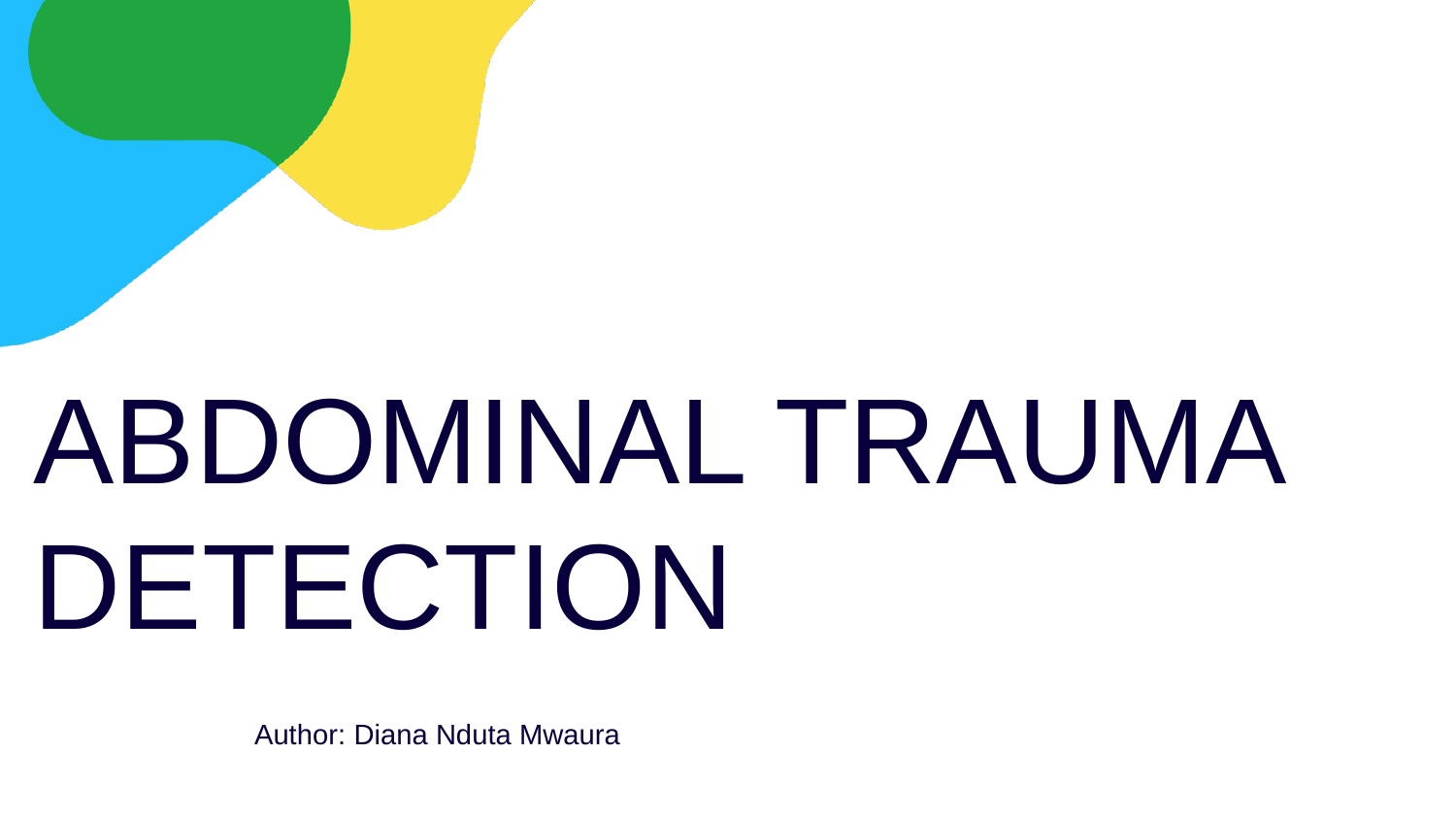

# ABDOMINAL TRAUMA DETECTION
Author: Diana Nduta Mwaura